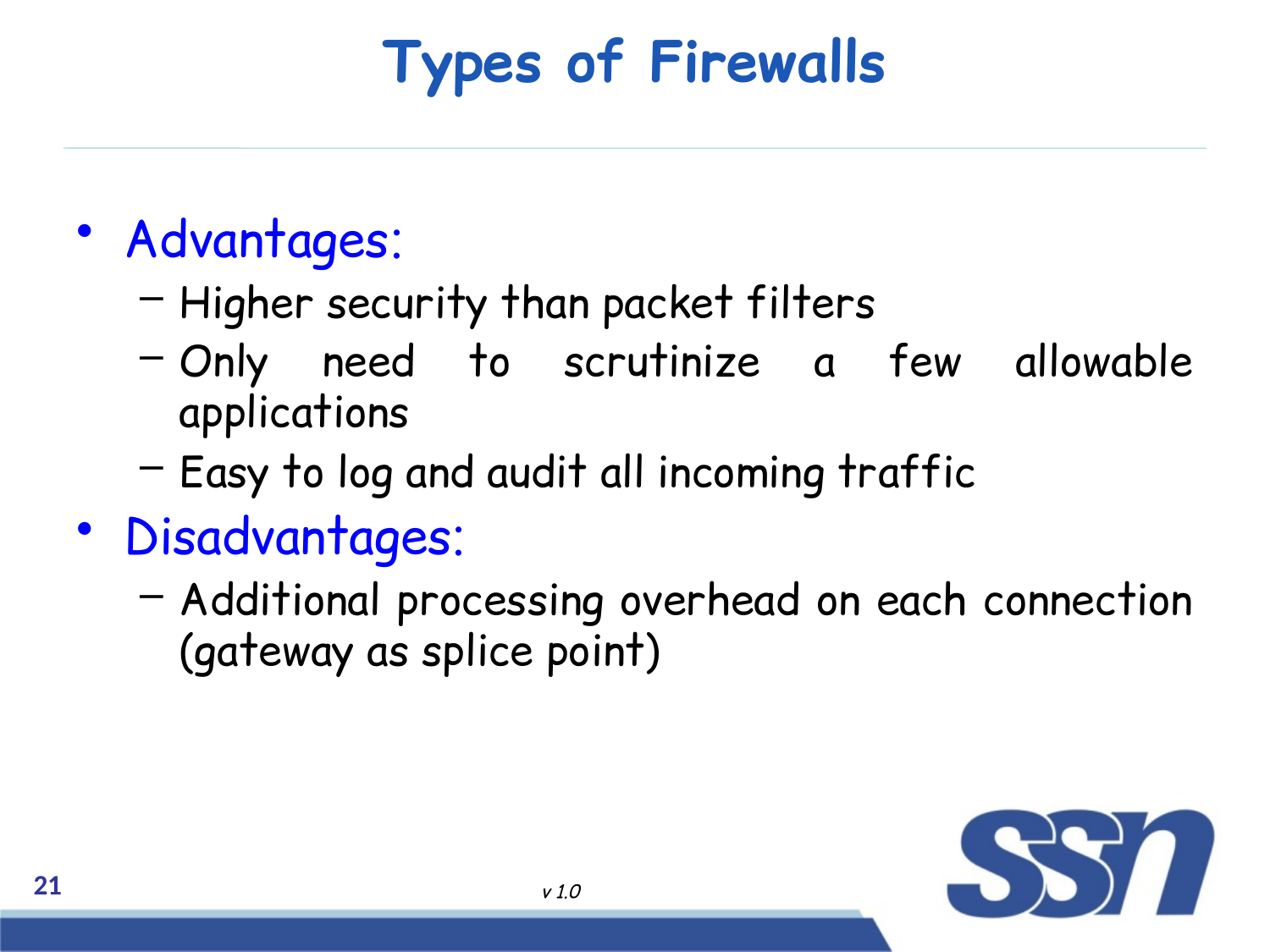

# Types of Firewalls
Advantages:
Higher security than packet filters
Only need to scrutinize a few allowable applications
Easy to log and audit all incoming traffic
Disadvantages:
Additional processing overhead on each connection (gateway as splice point)